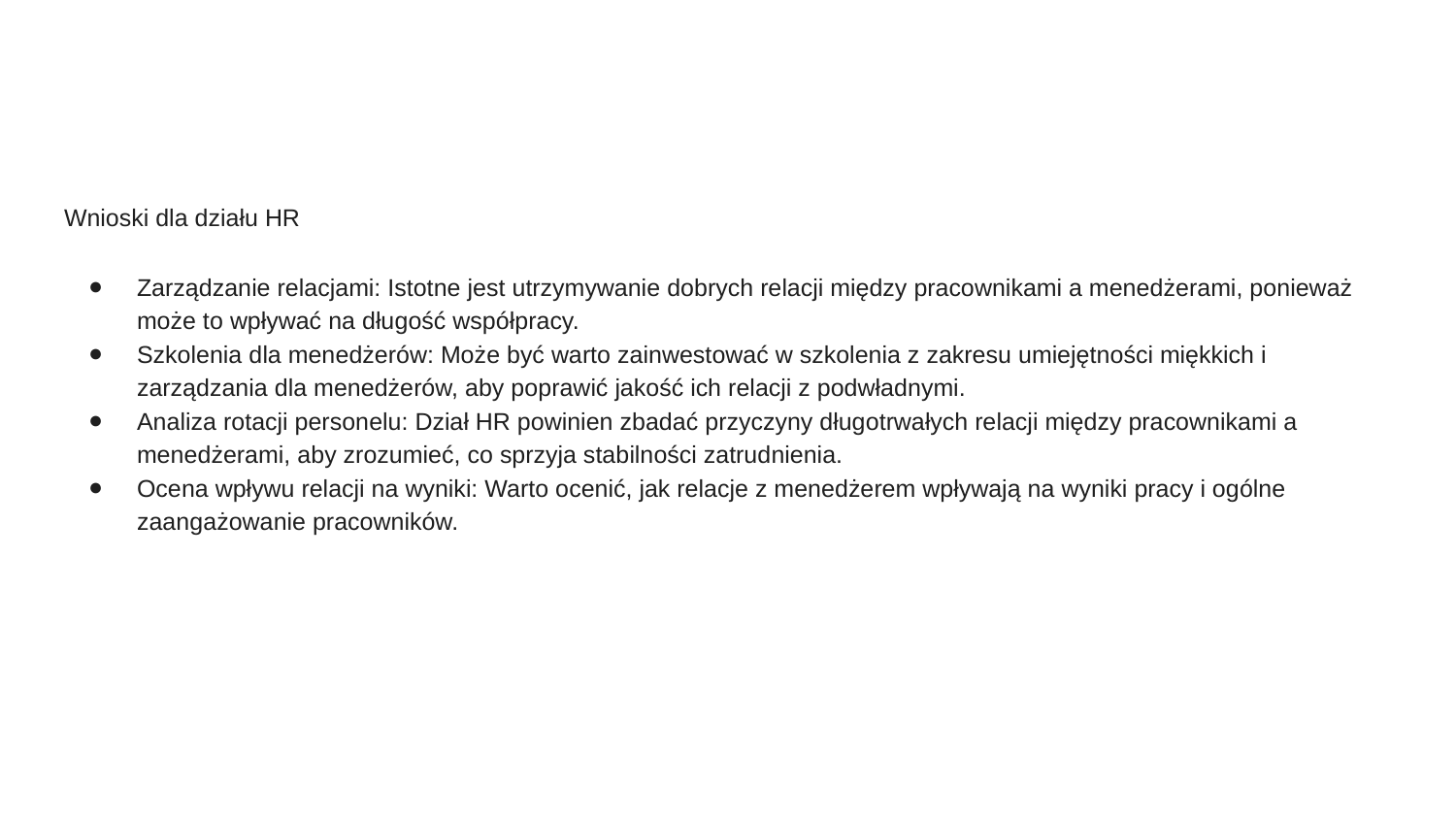

Wnioski dla działu HR
Zarządzanie relacjami: Istotne jest utrzymywanie dobrych relacji między pracownikami a menedżerami, ponieważ może to wpływać na długość współpracy.
Szkolenia dla menedżerów: Może być warto zainwestować w szkolenia z zakresu umiejętności miękkich i zarządzania dla menedżerów, aby poprawić jakość ich relacji z podwładnymi.
Analiza rotacji personelu: Dział HR powinien zbadać przyczyny długotrwałych relacji między pracownikami a menedżerami, aby zrozumieć, co sprzyja stabilności zatrudnienia.
Ocena wpływu relacji na wyniki: Warto ocenić, jak relacje z menedżerem wpływają na wyniki pracy i ogólne zaangażowanie pracowników.